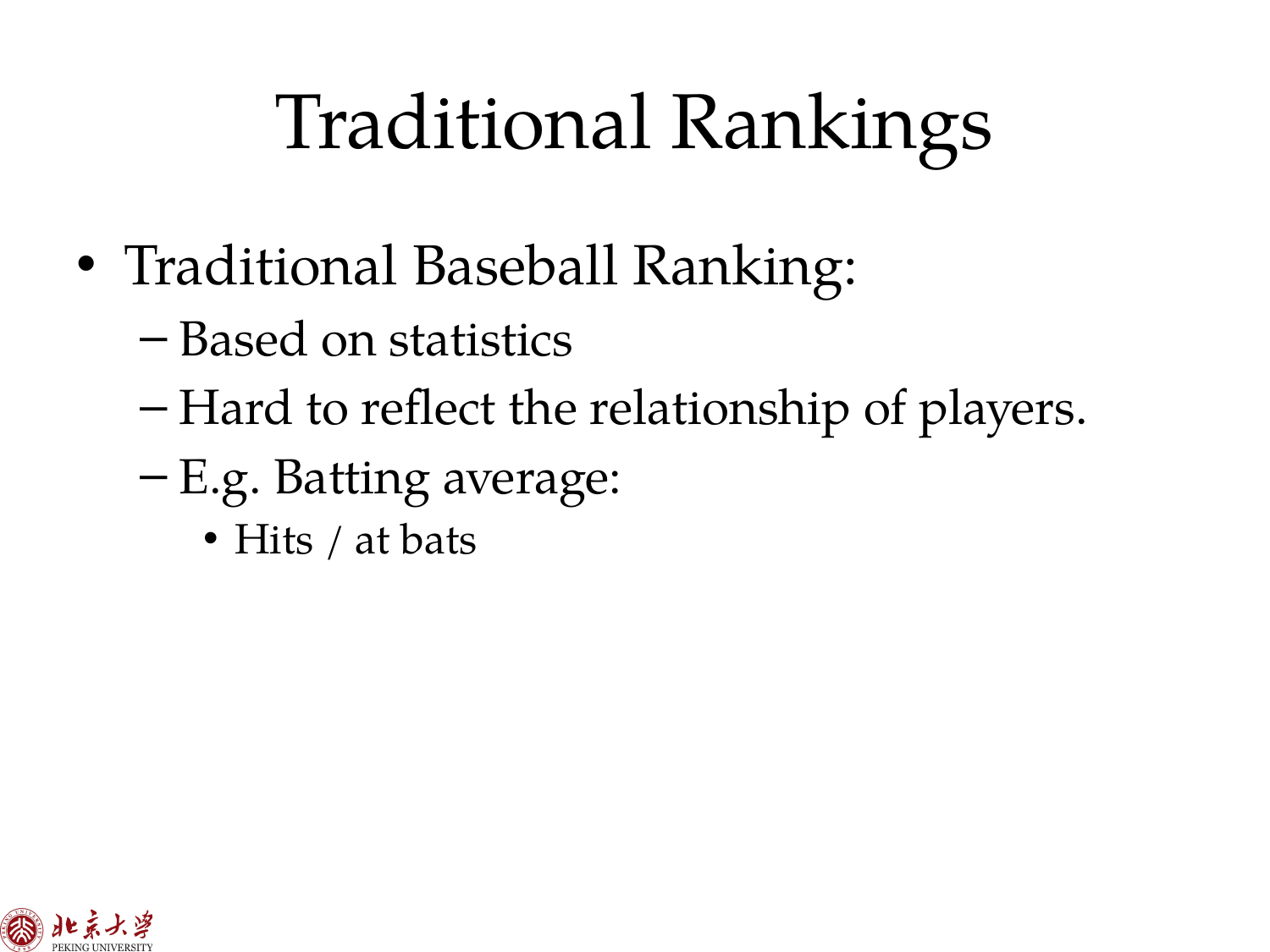

# Traditional Rankings
Traditional Baseball Ranking:
Based on statistics
Hard to reflect the relationship of players.
E.g. Batting average:
Hits / at bats